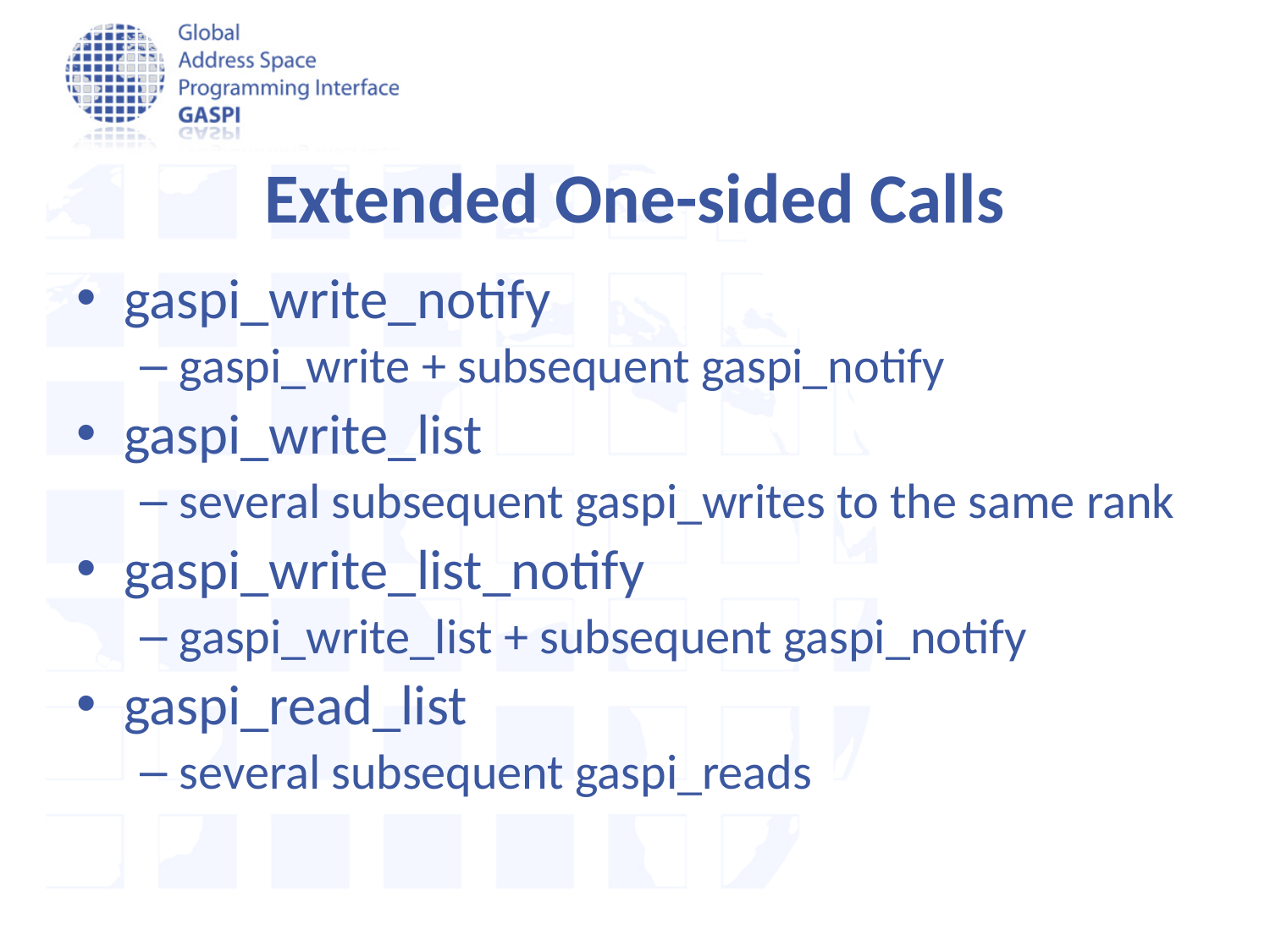

# Extended One-sided Calls
gaspi_write_notify
gaspi_write + subsequent gaspi_notify
gaspi_write_list
several subsequent gaspi_writes to the same rank
gaspi_write_list_notify
gaspi_write_list + subsequent gaspi_notify
gaspi_read_list
several subsequent gaspi_reads